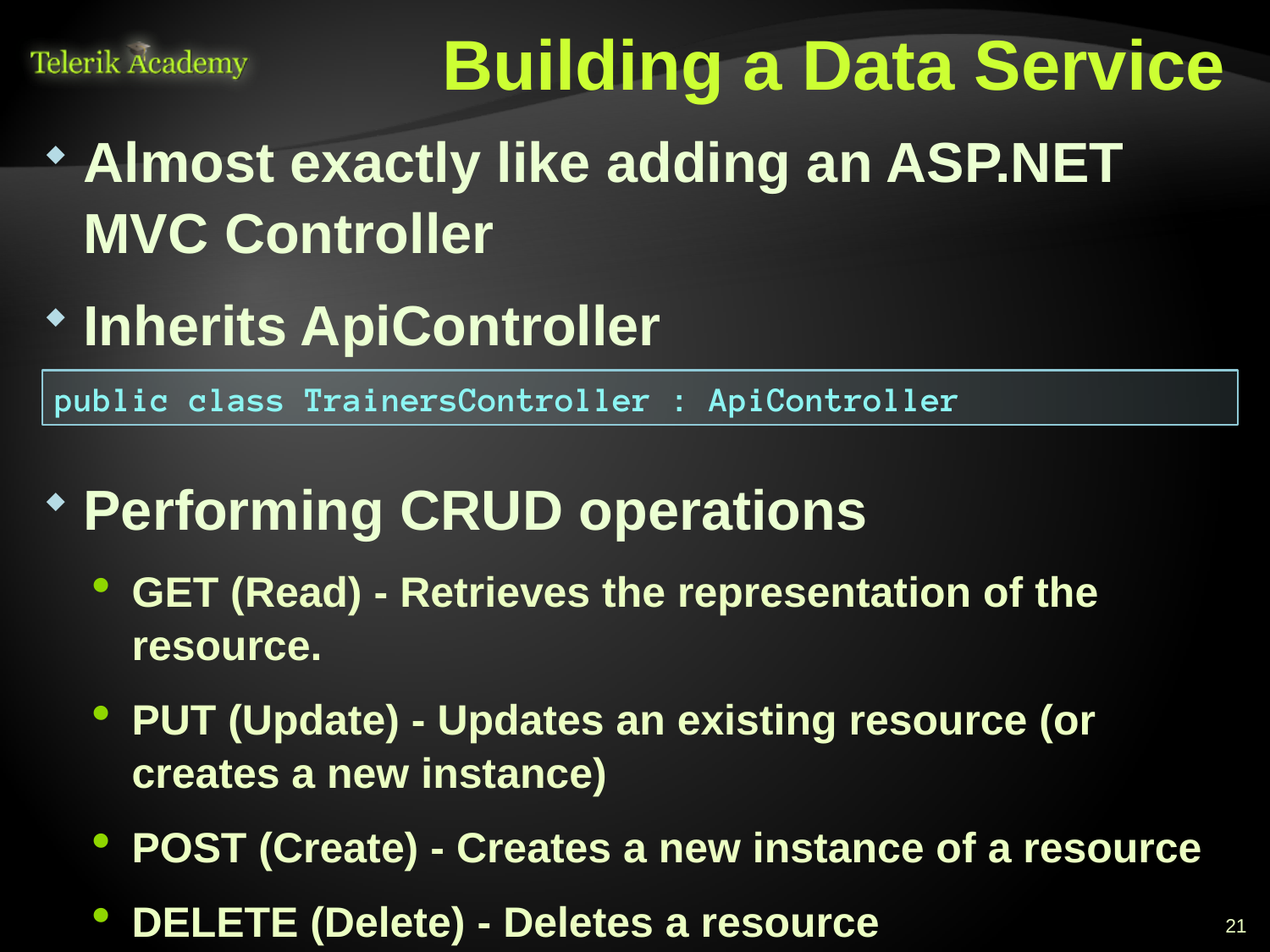

# Building a Data Service
Almost exactly like adding an ASP.NET MVC Controller
Inherits ApiController

Performing CRUD operations
GET (Read) - Retrieves the representation of the resource.
PUT (Update) - Updates an existing resource (or creates a new instance)
POST (Create) - Creates a new instance of a resource
DELETE (Delete) - Deletes a resource

public class TrainersController : ApiController
21